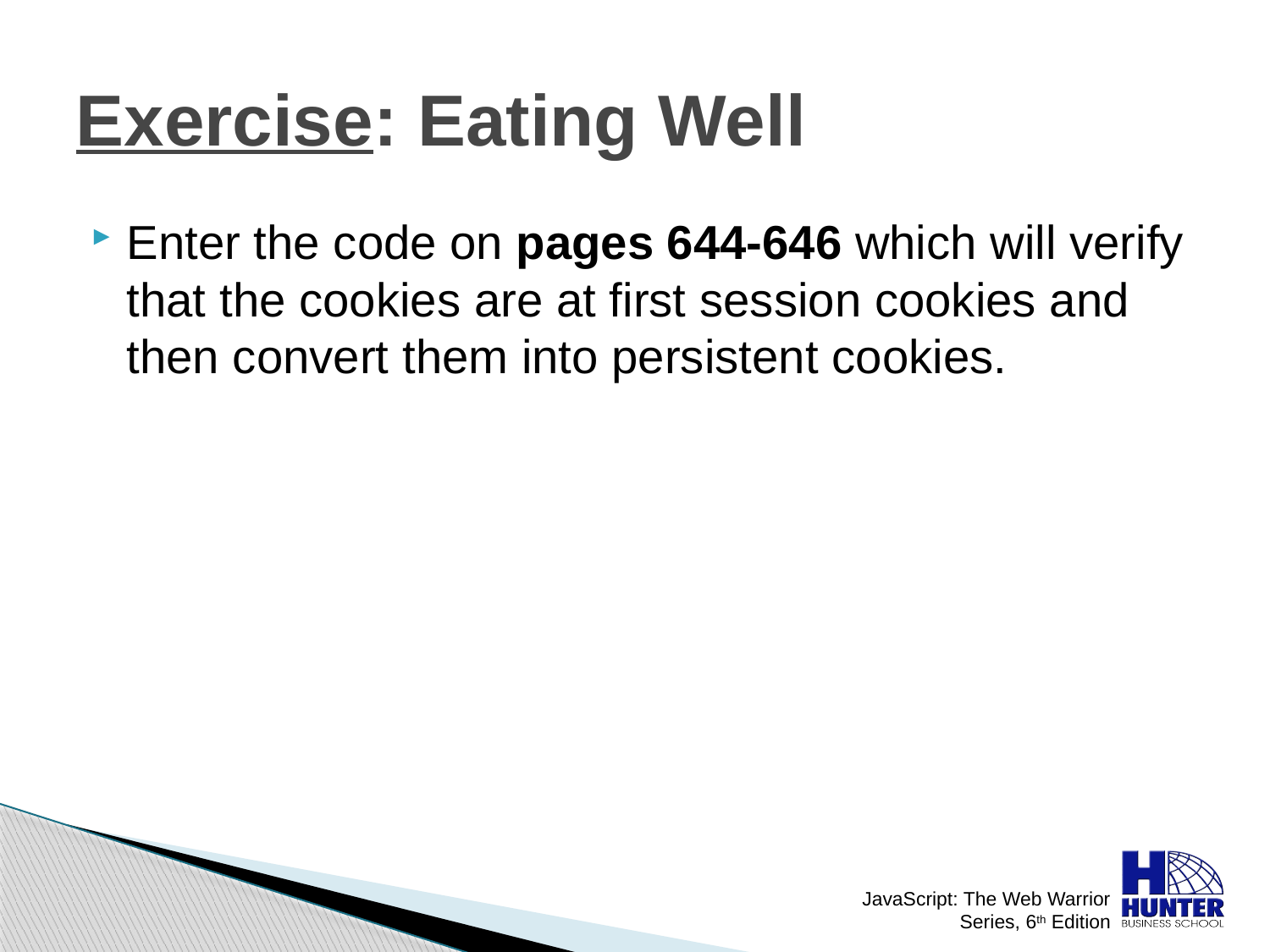

# Exercise: Eating Well
Enter the code on pages 644-646 which will verify that the cookies are at first session cookies and then convert them into persistent cookies.